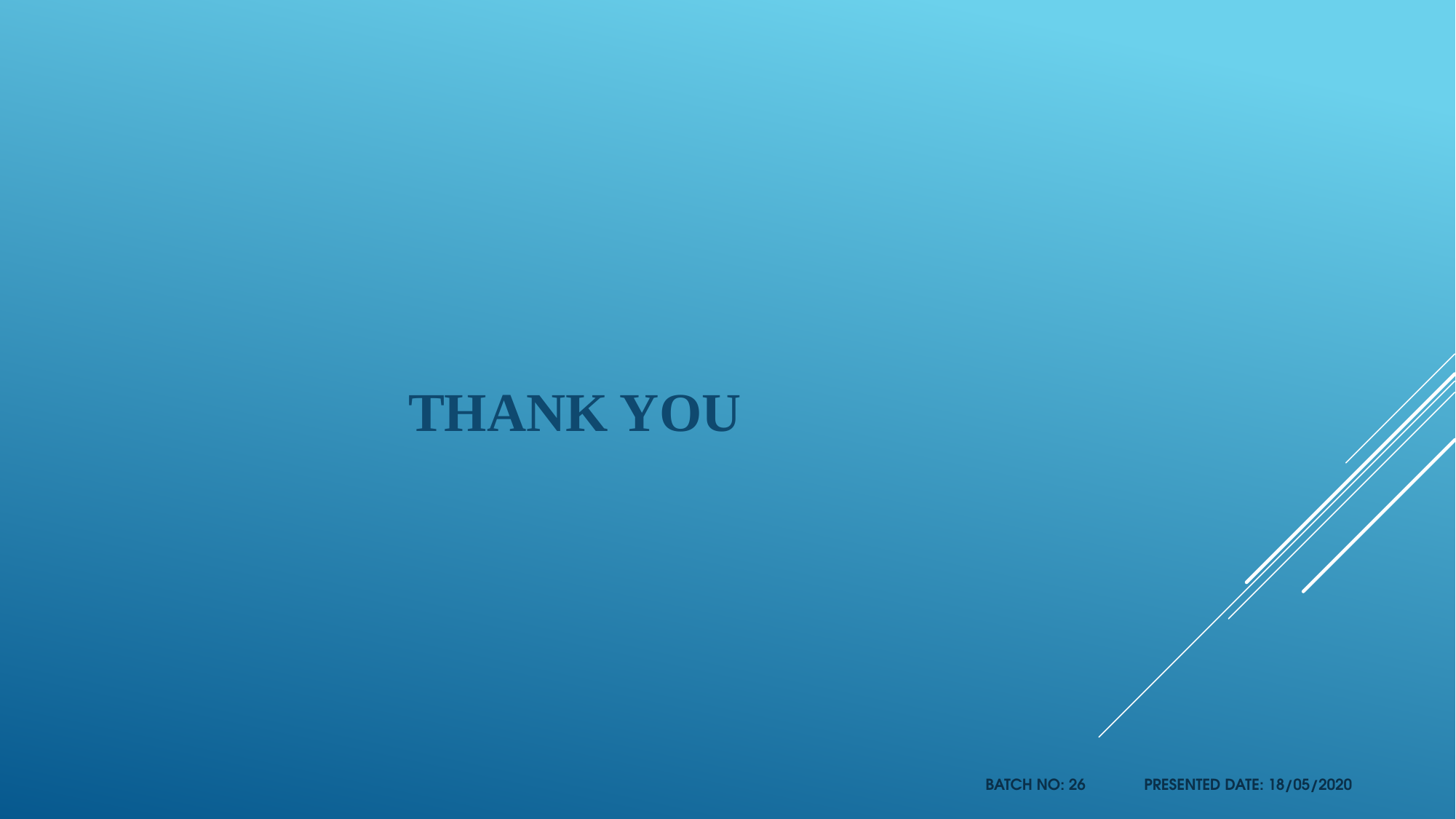

# THANK YOU
BATCH NO: 26              PRESENTED DATE: 18/05/2020